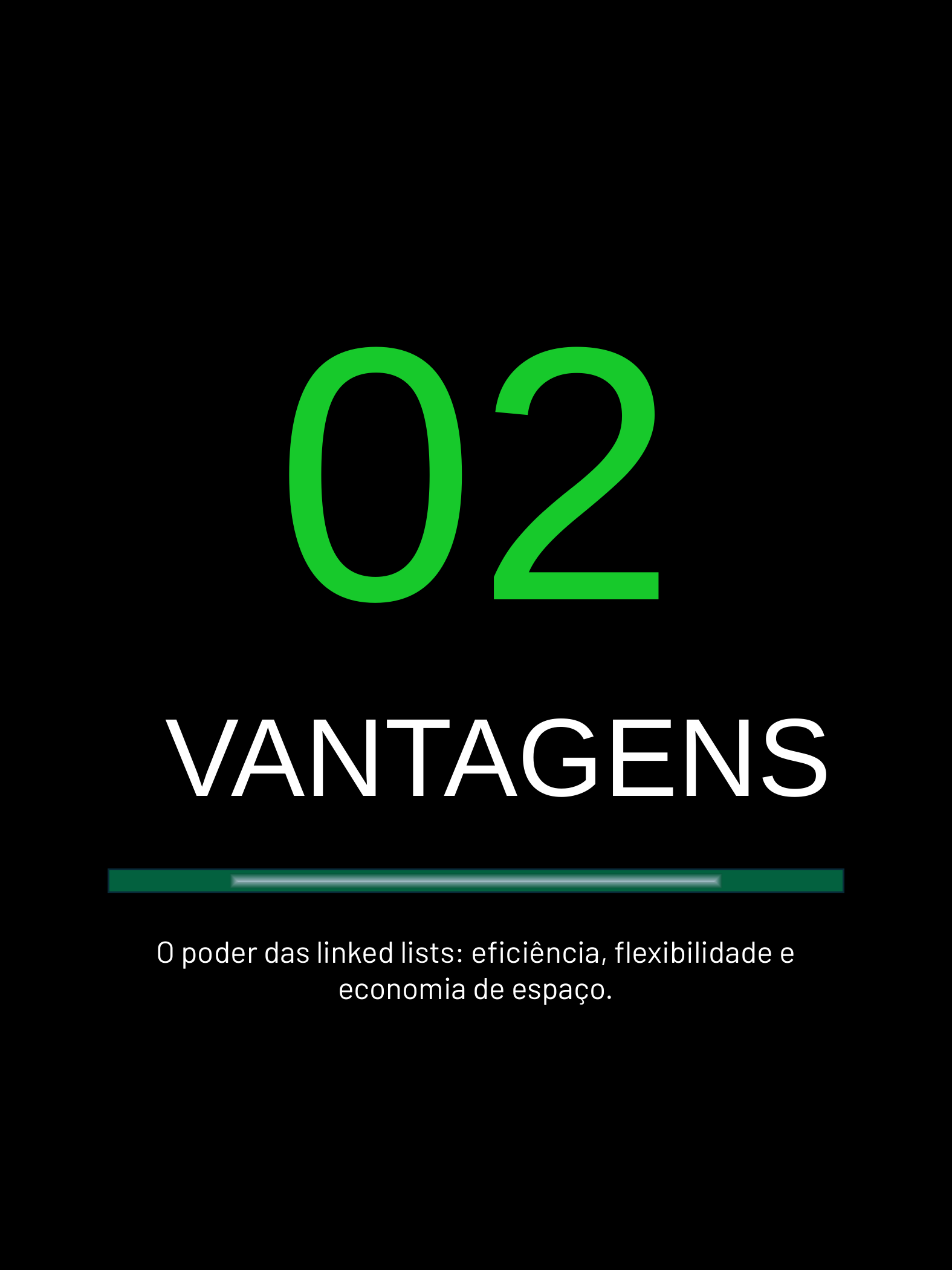

02
VANTAGENS

O poder das linked lists: eficiência, flexibilidade e economia de espaço.
GUARDIÕES DA ESTRUTURA - SILAS SILVA
5